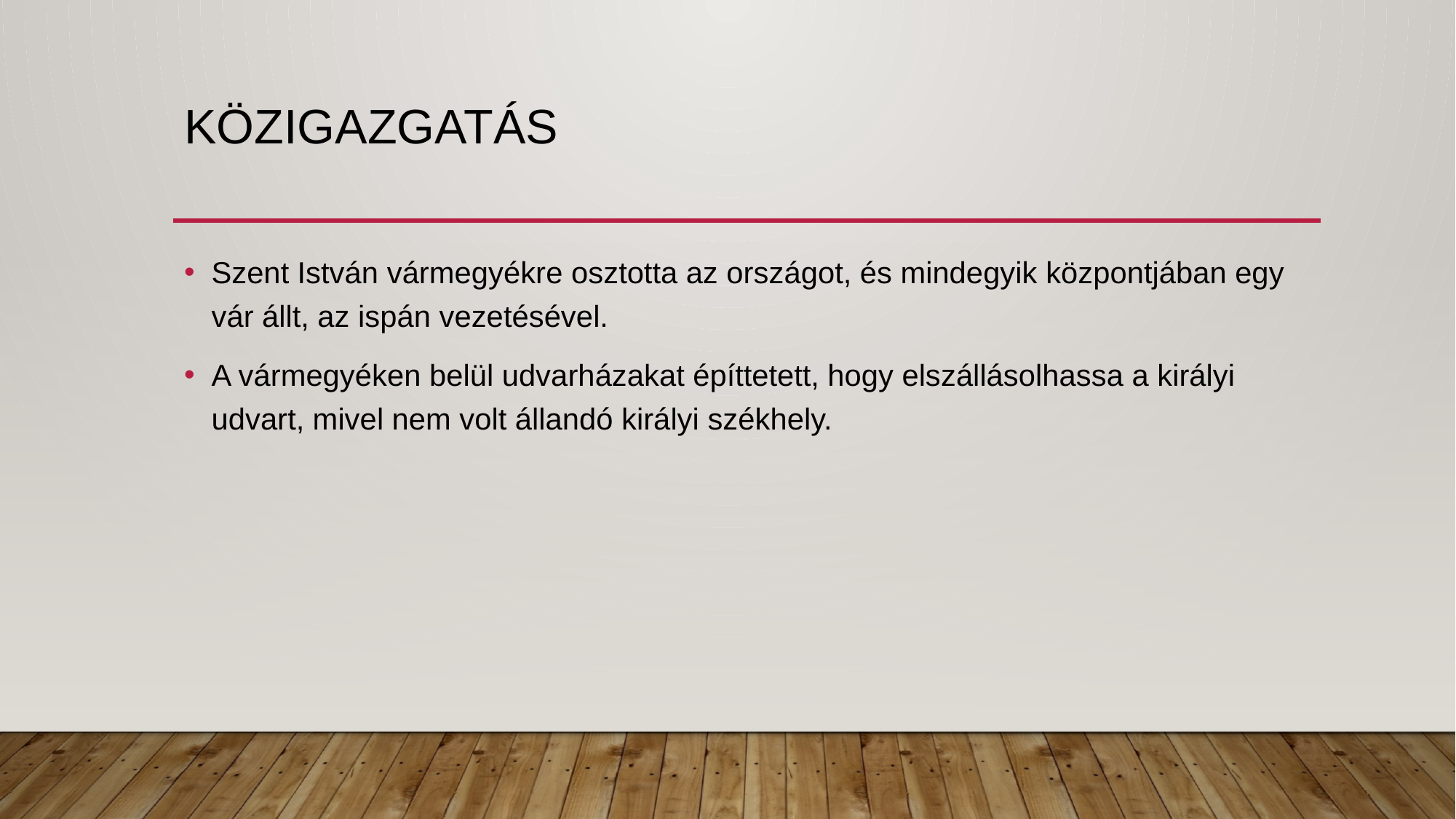

# Közigazgatás
Szent István vármegyékre osztotta az országot, és mindegyik központjában egy vár állt, az ispán vezetésével.
A vármegyéken belül udvarházakat építtetett, hogy elszállásolhassa a királyi udvart, mivel nem volt állandó királyi székhely.